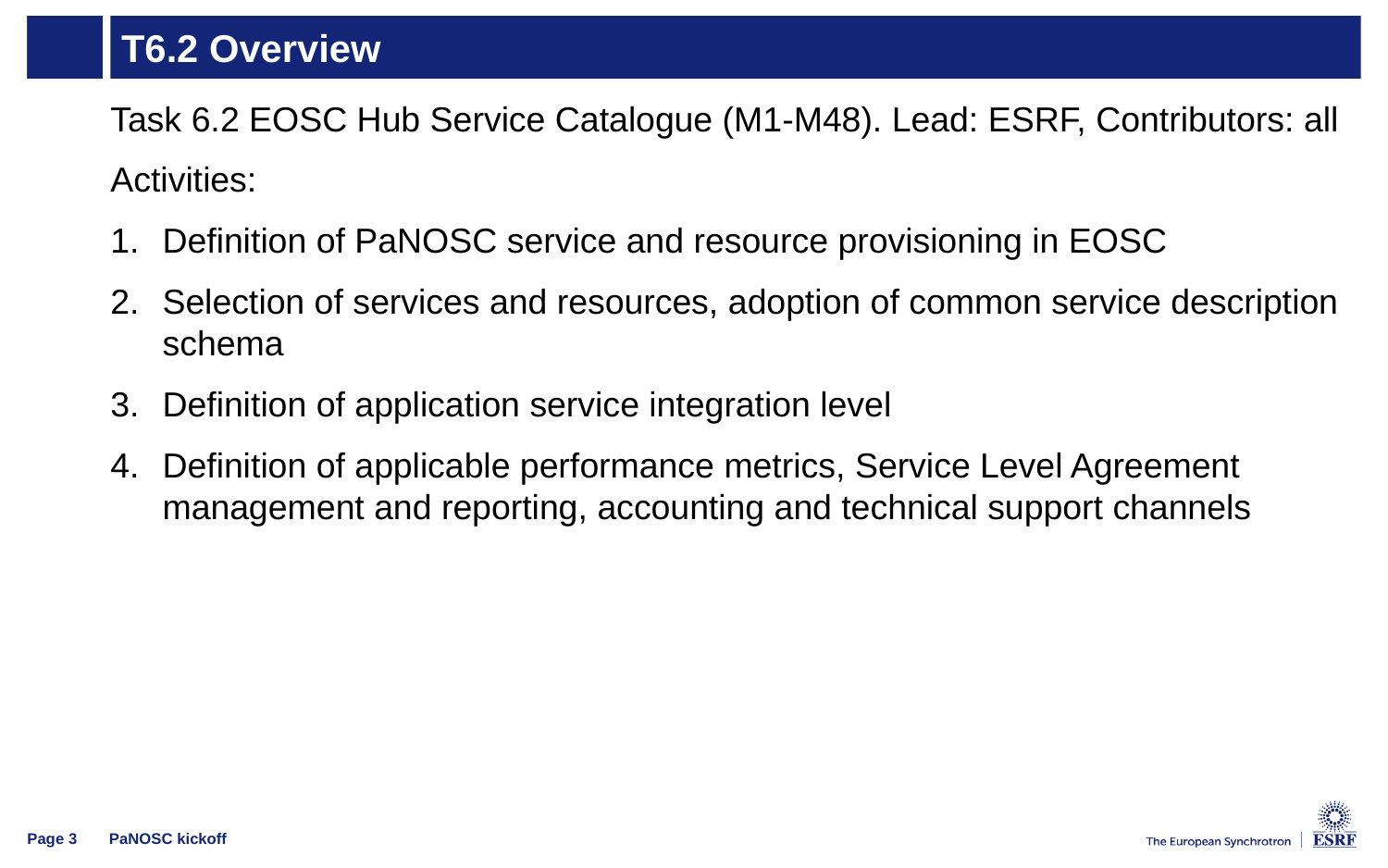

# T6.2 Overview
Task 6.2 EOSC Hub Service Catalogue (M1-M48). Lead: ESRF, Contributors: all
Activities:
Definition of PaNOSC service and resource provisioning in EOSC
Selection of services and resources, adoption of common service description schema
Definition of application service integration level
Definition of applicable performance metrics, Service Level Agreement management and reporting, accounting and technical support channels

Page 3
PaNOSC kickoff